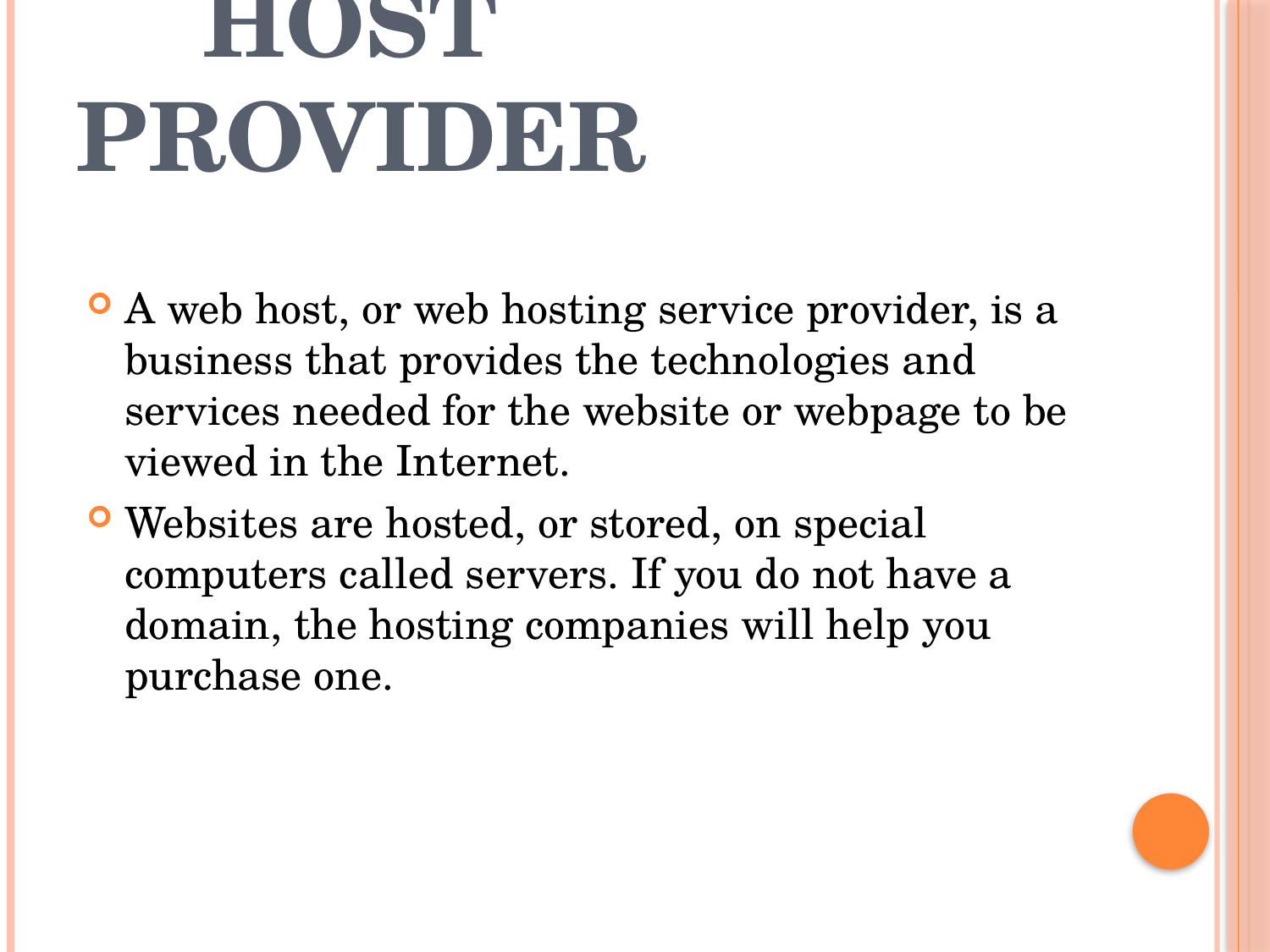

# Host Provider
A web host, or web hosting service provider, is a business that provides the technologies and services needed for the website or webpage to be viewed in the Internet.
Websites are hosted, or stored, on special computers called servers. If you do not have a domain, the hosting companies will help you purchase one.